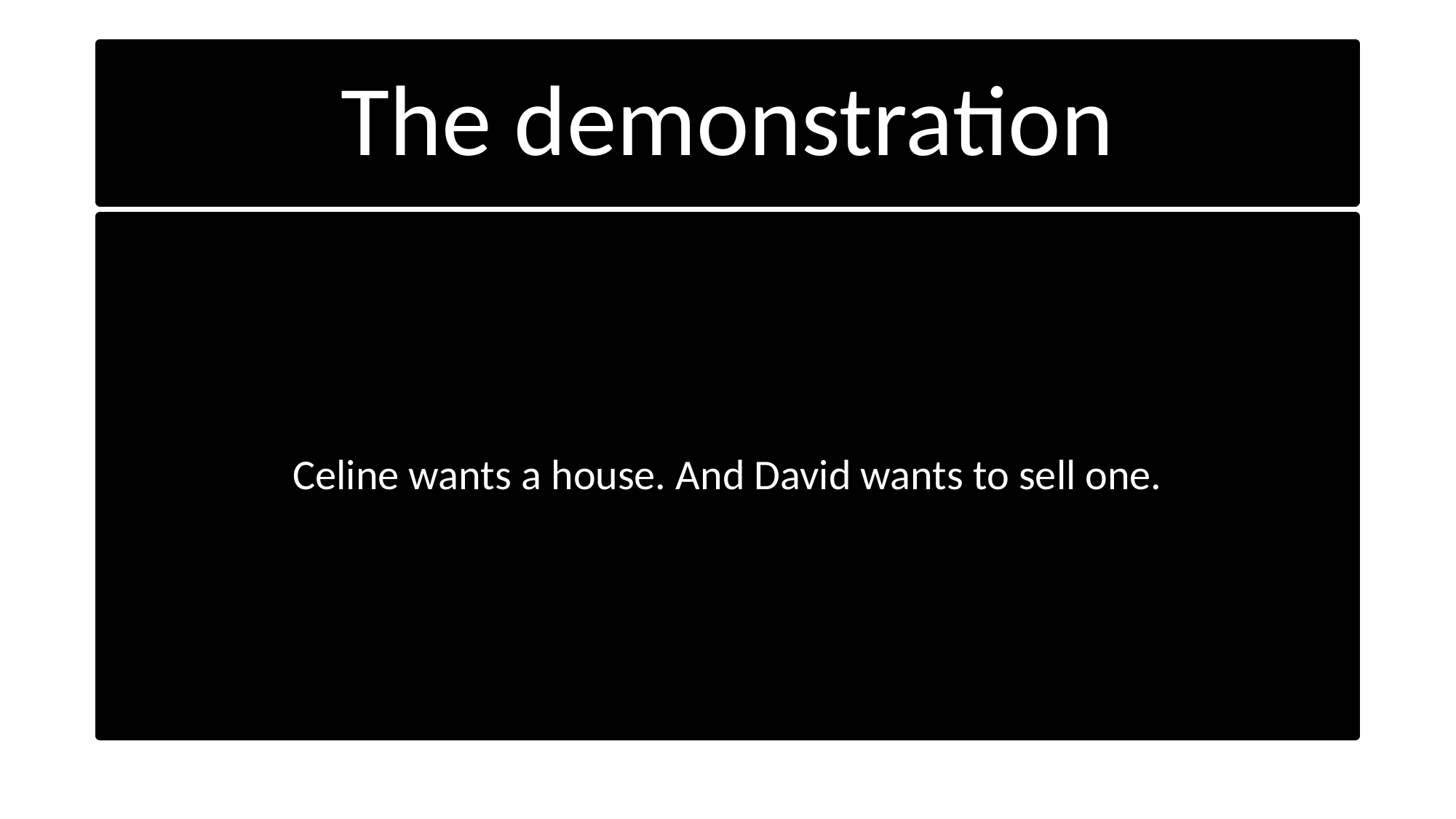

# The demonstration
Celine wants a house. And David wants to sell one.